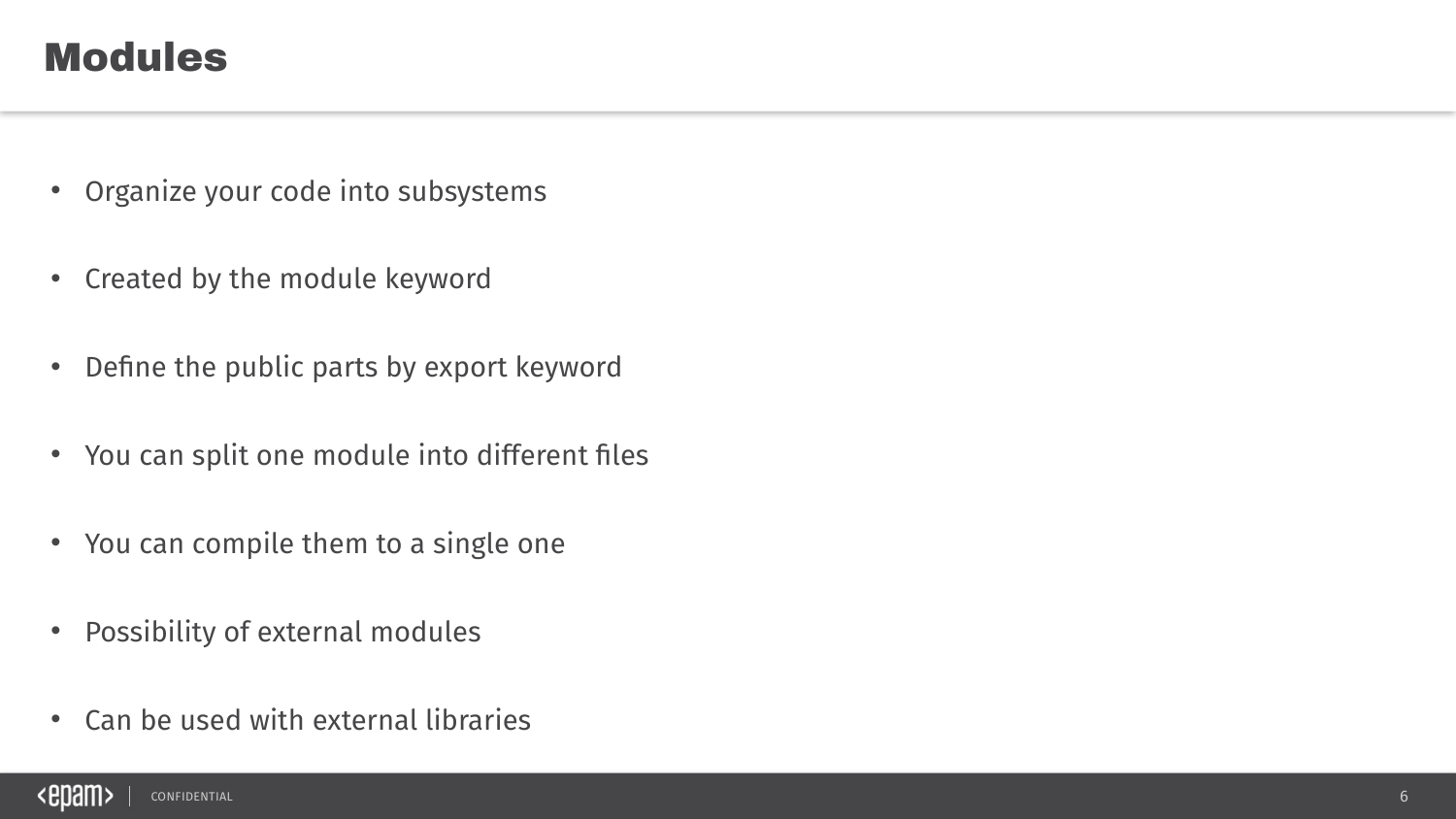

Modules
Organize your code into subsystems

Created by the module keyword

Define the public parts by export keyword

You can split one module into different files

You can compile them to a single one

Possibility of external modules

Can be used with external libraries